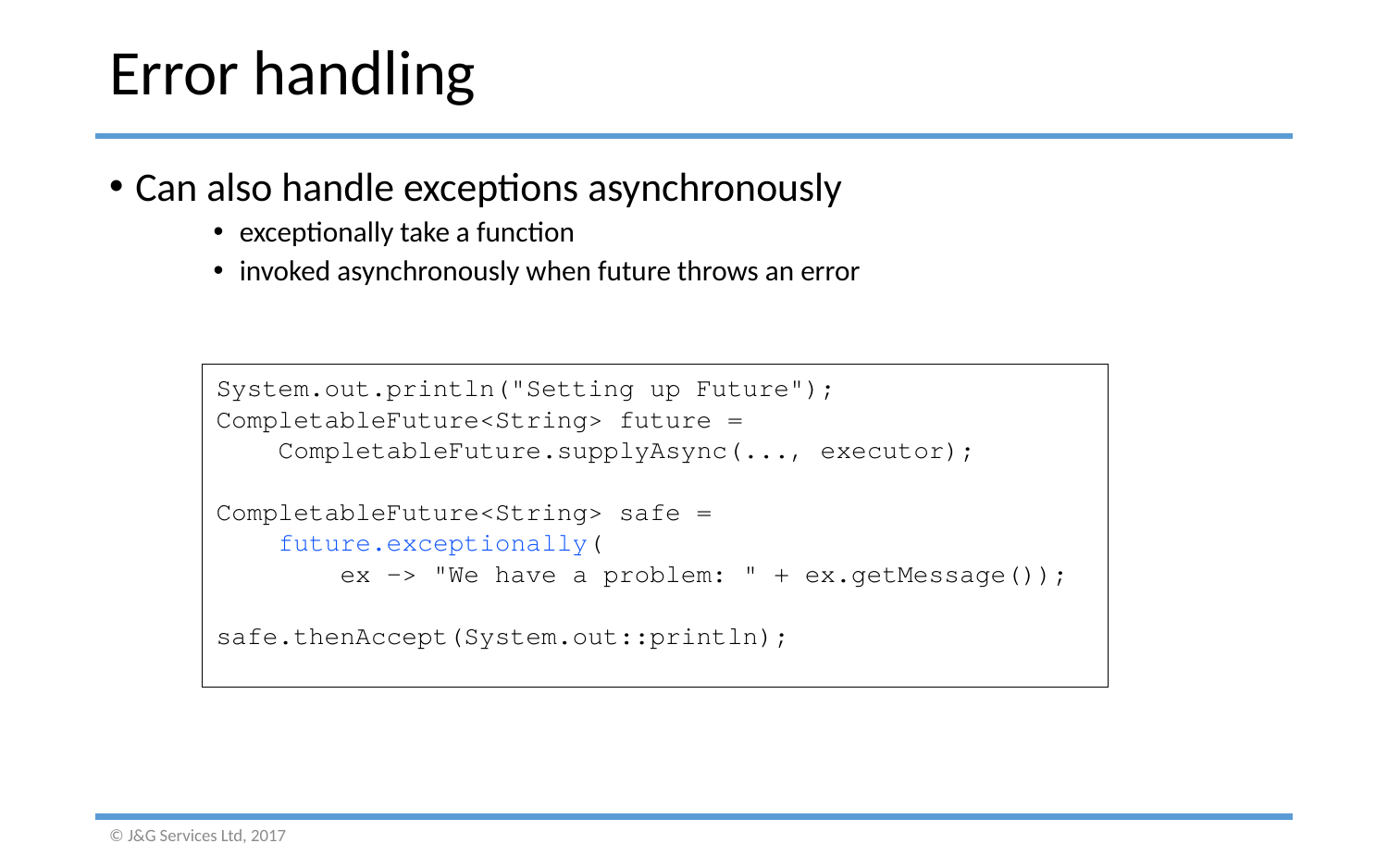

# Error handling
Can also handle exceptions asynchronously
exceptionally take a function
invoked asynchronously when future throws an error
System.out.println("Setting up Future");
CompletableFuture<String> future =
    CompletableFuture.supplyAsync(..., executor);

CompletableFuture<String> safe =
    future.exceptionally(
        ex -> "We have a problem: " + ex.getMessage());

safe.thenAccept(System.out::println);